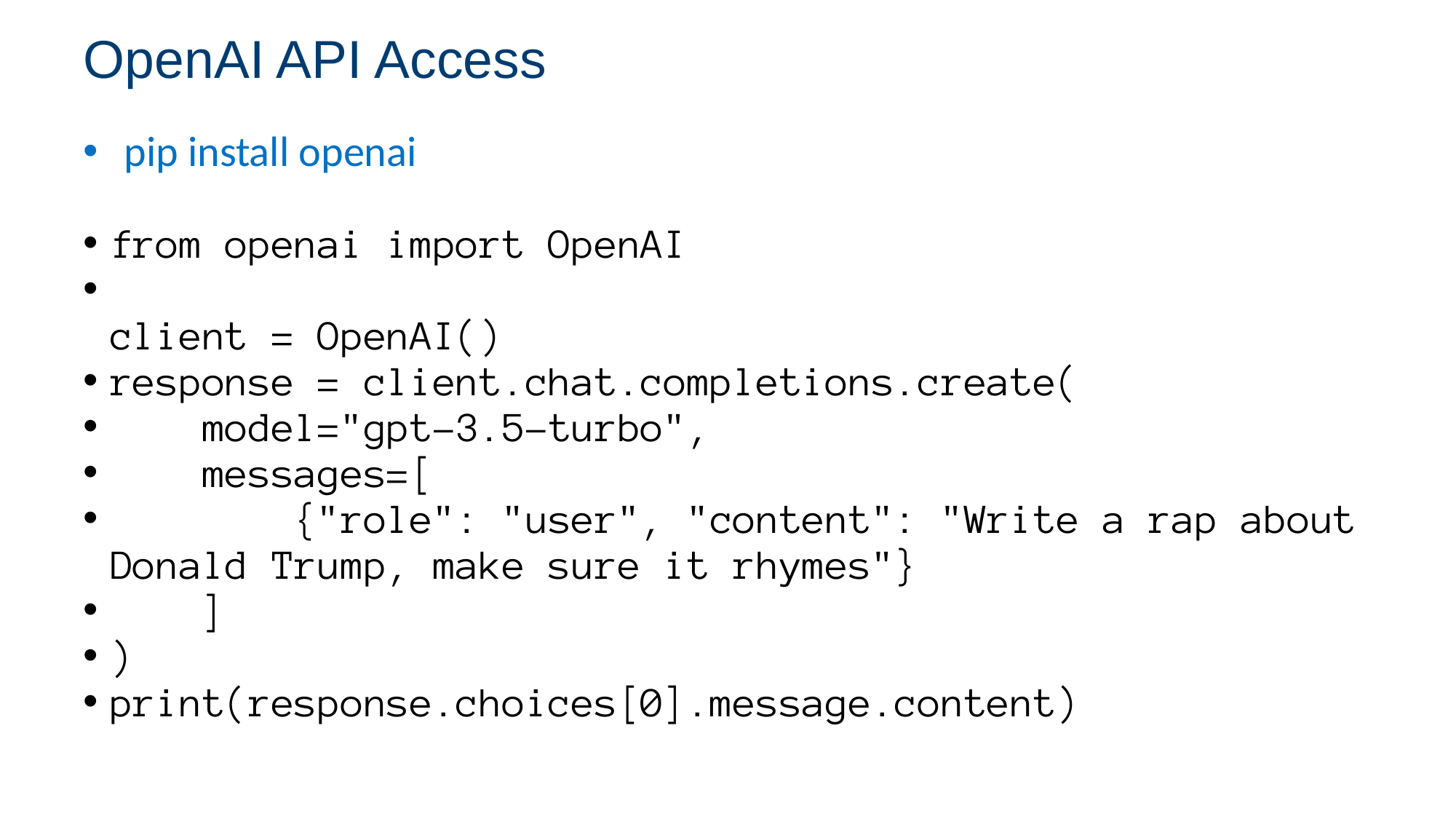

# OpenAI API Access
pip install openai

from openai import OpenAI
client = OpenAI()
response = client.chat.completions.create(
    model="gpt-3.5-turbo",
    messages=[
        {"role": "user", "content": "Write a rap about Donald Trump, make sure it rhymes"}
    ]
)
print(response.choices[0].message.content)